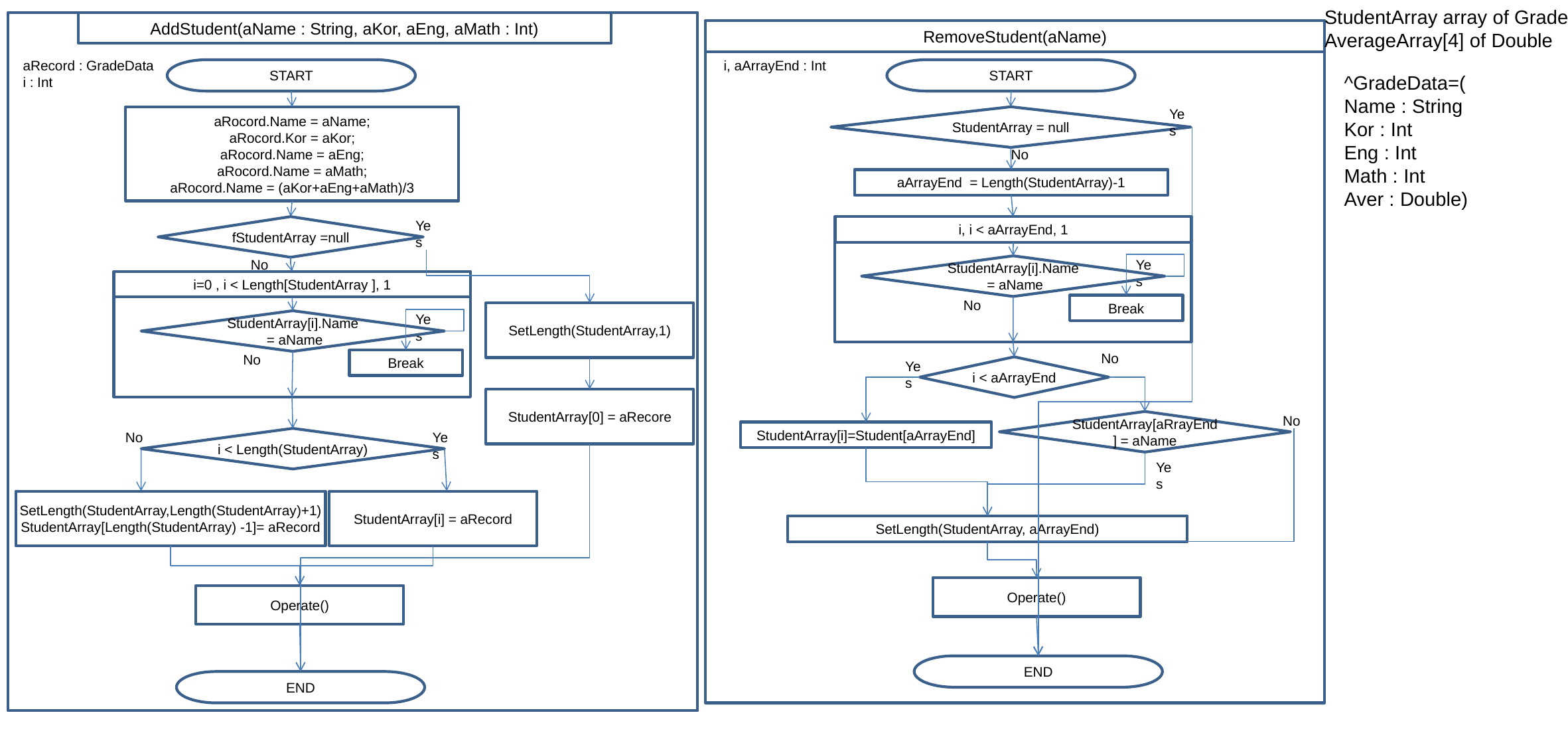

StudentArray array of GradeData
AverageArray[4] of Double

AddStudent(aName : String, aKor, aEng, aMath : Int)

RemoveStudent(aName)
aRecord : GradeData
i : Int
i, aArrayEnd : Int
START
START
^GradeData=(
Name : String
Kor : Int
Eng : Int
Math : Int
Aver : Double)
Yes
aRocord.Name = aName;
aRocord.Kor = aKor;
aRocord.Name = aEng;
aRocord.Name = aMath;
aRocord.Name = (aKor+aEng+aMath)/3
StudentArray = null
No
aArrayEnd  = Length(StudentArray)-1
fStudentArray =null
Yes

i, i < aArrayEnd, 1
StudentArray[i].Name
 = aName
Yes
No

i=0 , i < Length[StudentArray ], 1
Break
No
SetLength(StudentArray,1)
StudentArray[i].Name
 = aName
Yes
Break
No
No
i < aArrayEnd
Yes
StudentArray[0] = aRecore
StudentArray[aRrayEnd] = aName
No
StudentArray[i]=Student[aArrayEnd]
i < Length(StudentArray)
Yes
No
Yes
SetLength(StudentArray,Length(StudentArray)+1)
StudentArray[Length(StudentArray) -1]= aRecord
StudentArray[i] = aRecord
SetLength(StudentArray, aArrayEnd)
Operate()
Operate()
END
END